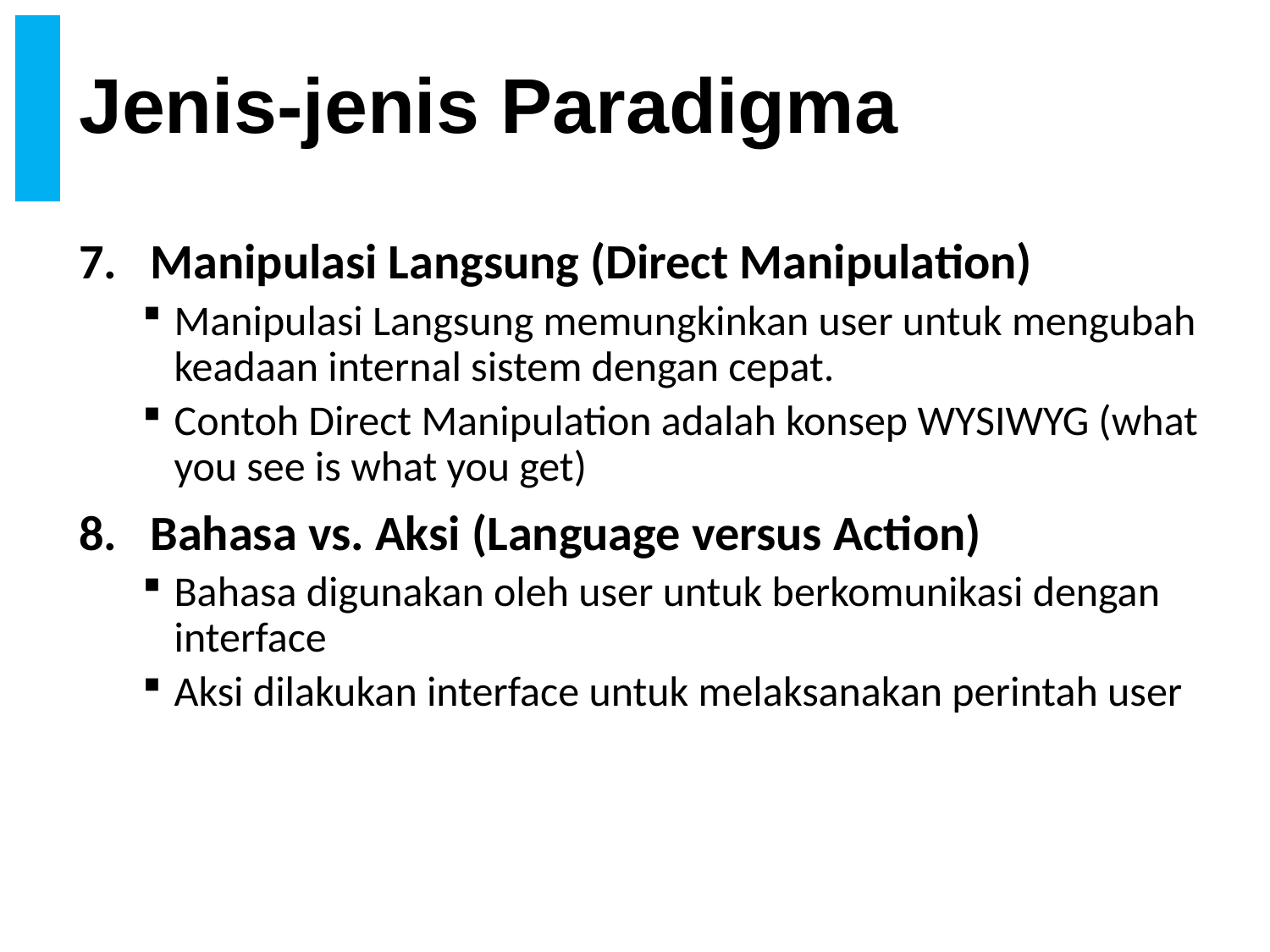

# Jenis-jenis Paradigma
Manipulasi Langsung (Direct Manipulation)
Manipulasi Langsung memungkinkan user untuk mengubah keadaan internal sistem dengan cepat.
Contoh Direct Manipulation adalah konsep WYSIWYG (what you see is what you get)
Bahasa vs. Aksi (Language versus Action)
Bahasa digunakan oleh user untuk berkomunikasi dengan interface
Aksi dilakukan interface untuk melaksanakan perintah user